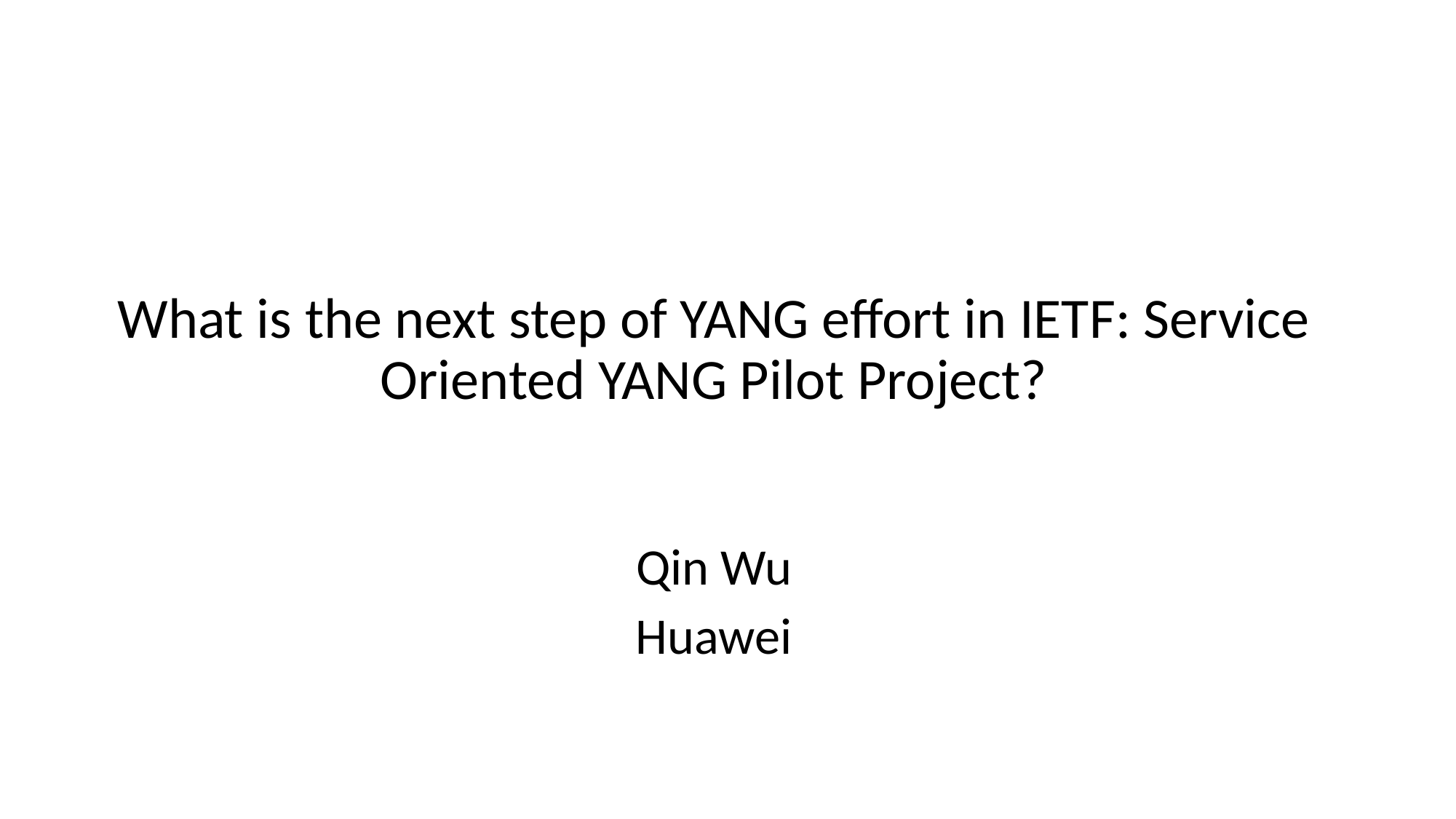

What is the next step of YANG effort in IETF: Service Oriented YANG Pilot Project?

Qin Wu
Huawei